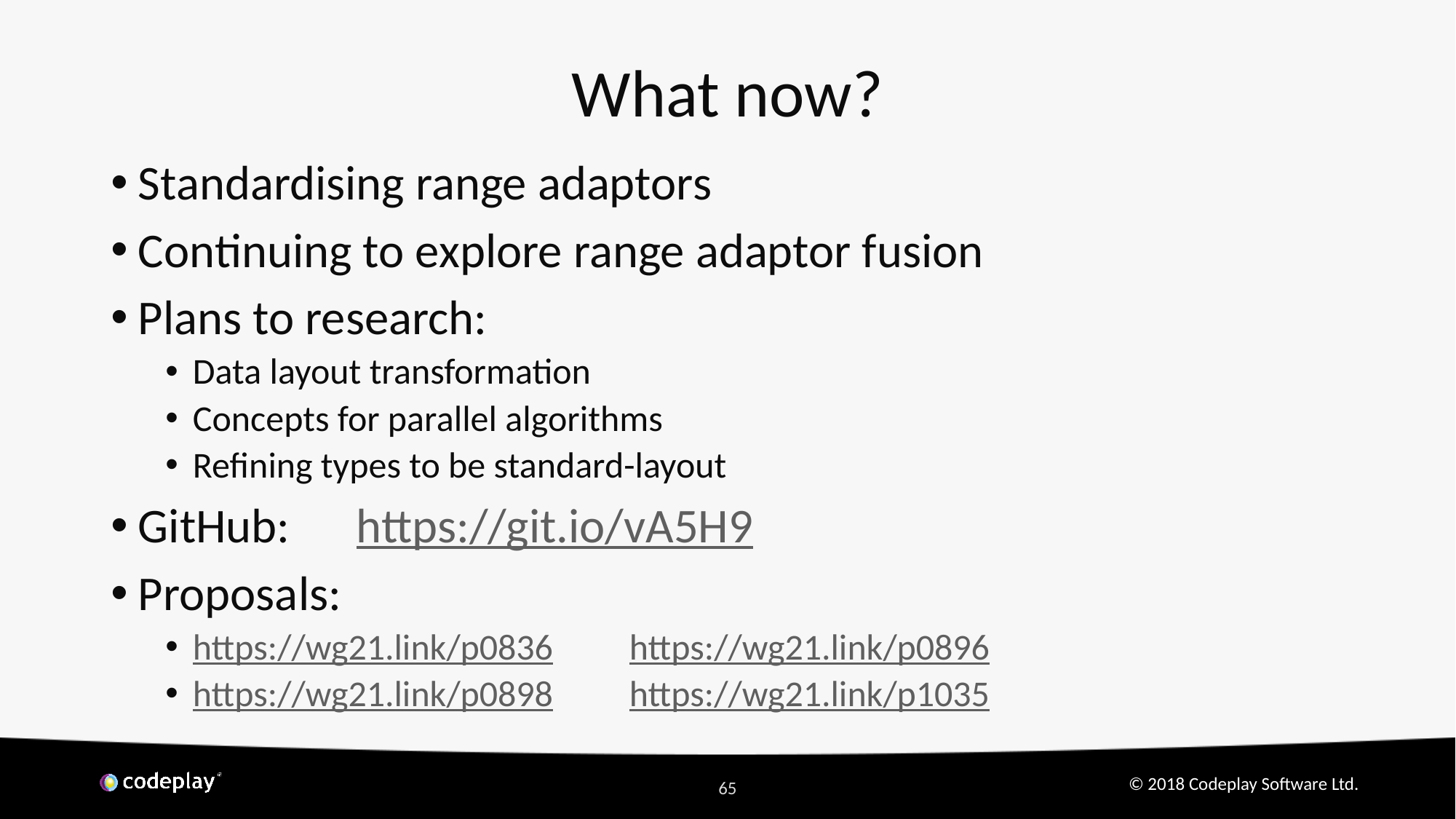

# What now?
Standardising range adaptors
Continuing to explore range adaptor fusion
Plans to research:
Data layout transformation
Concepts for parallel algorithms
Refining types to be standard-layout
GitHub:	https://git.io/vA5H9
Proposals:
https://wg21.link/p0836	https://wg21.link/p0896
https://wg21.link/p0898	https://wg21.link/p1035